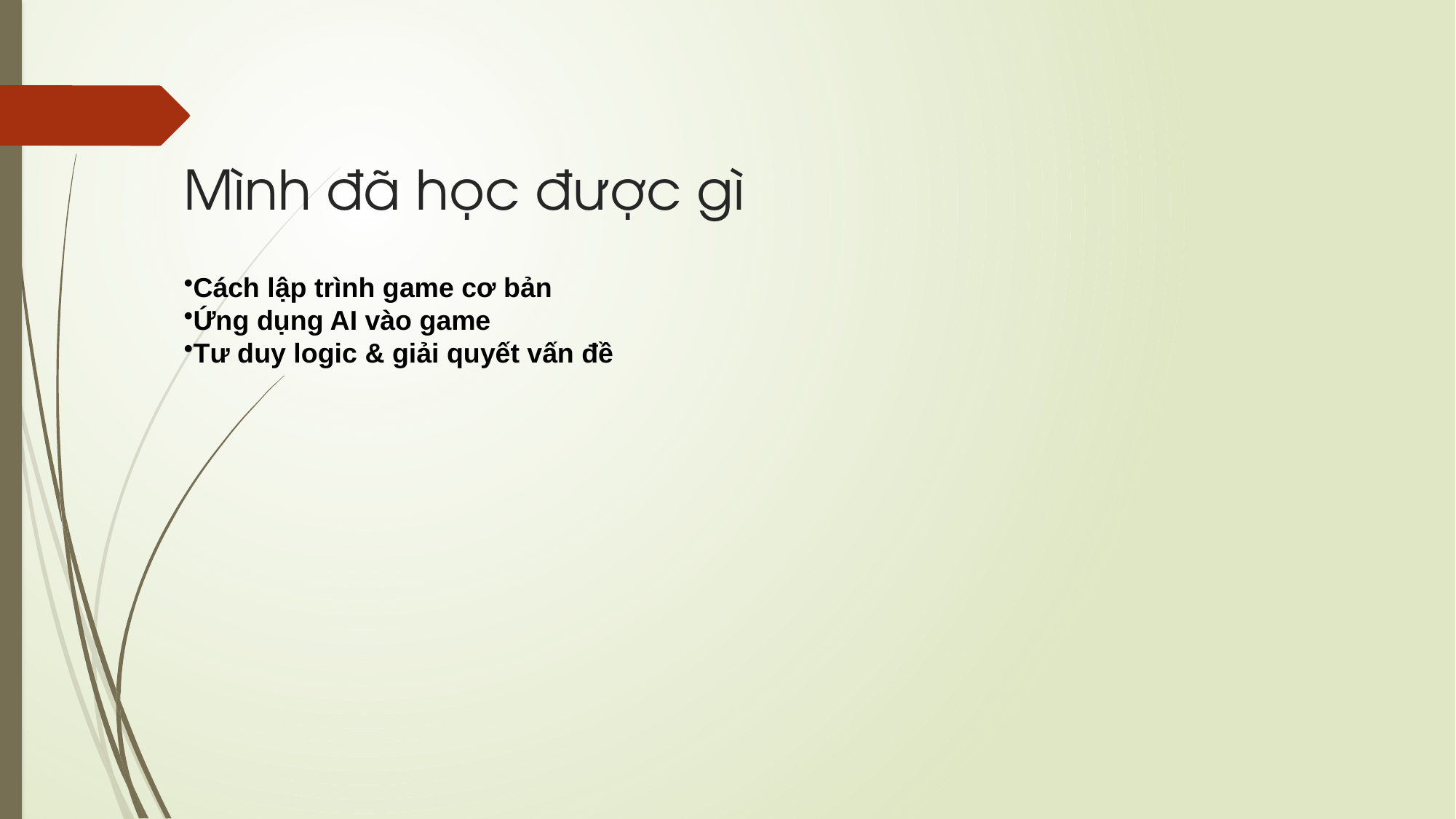

Cách lập trình game cơ bản
Ứng dụng AI vào game
Tư duy logic & giải quyết vấn đề
# Mình đã học được gì